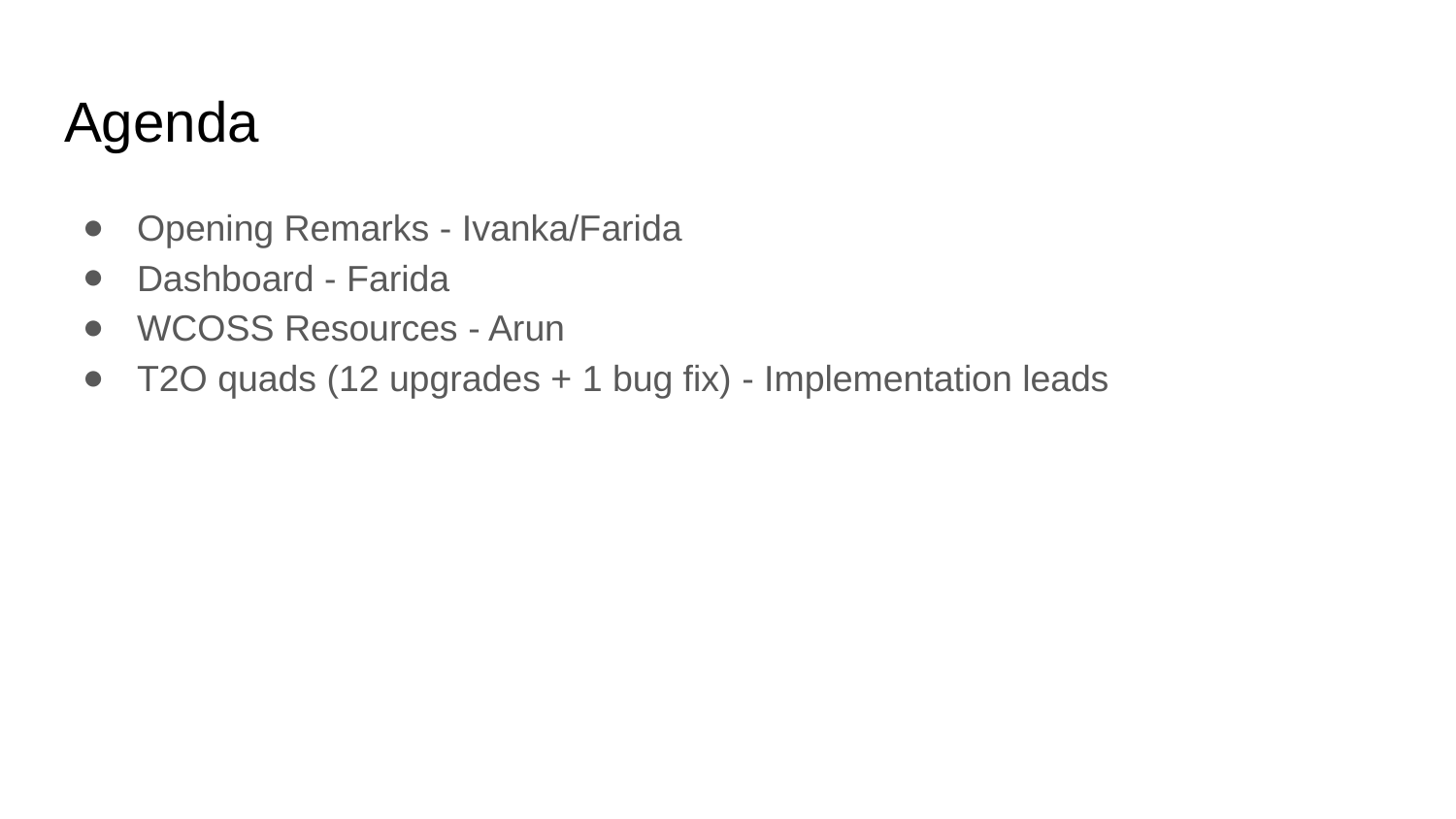

# Agenda
Opening Remarks - Ivanka/Farida
Dashboard - Farida
WCOSS Resources - Arun
T2O quads (12 upgrades + 1 bug fix) - Implementation leads